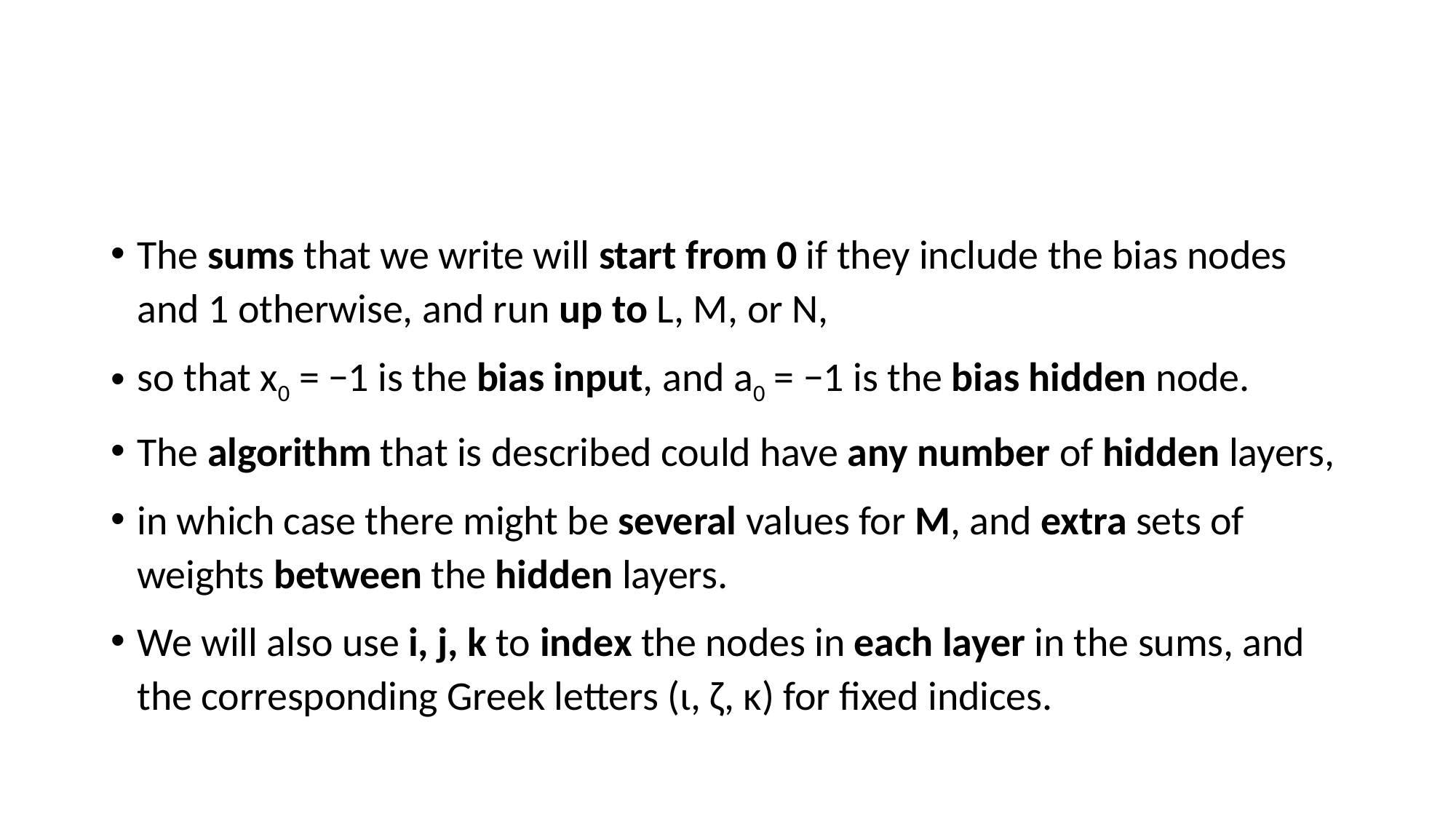

#
The sums that we write will start from 0 if they include the bias nodes and 1 otherwise, and run up to L, M, or N,
so that x0 = −1 is the bias input, and a0 = −1 is the bias hidden node.
The algorithm that is described could have any number of hidden layers,
in which case there might be several values for M, and extra sets of weights between the hidden layers.
We will also use i, j, k to index the nodes in each layer in the sums, and the corresponding Greek letters (ι, ζ, κ) for fixed indices.